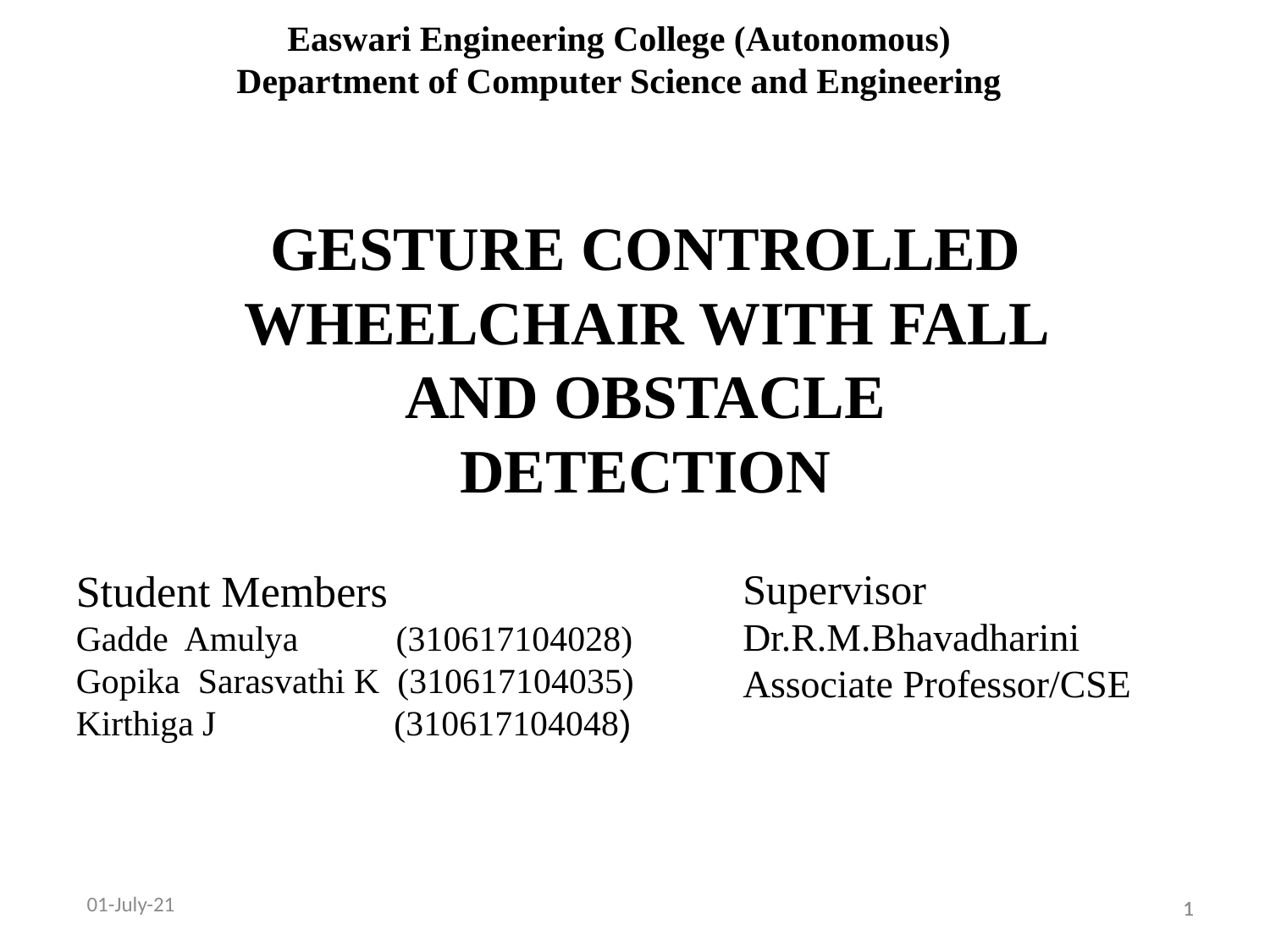

Easwari Engineering College (Autonomous)
Department of Computer Science and Engineering

GESTURE CONTROLLED WHEELCHAIR WITH FALL AND OBSTACLE DETECTION

Supervisor
Dr.R.M.Bhavadharini
Associate Professor/CSE

Student Members
Gadde  Amulya           (310617104028)
Gopika  Sarasvathi K  (310617104035)
Kirthiga J                    (310617104048)

01-July-21
1
1